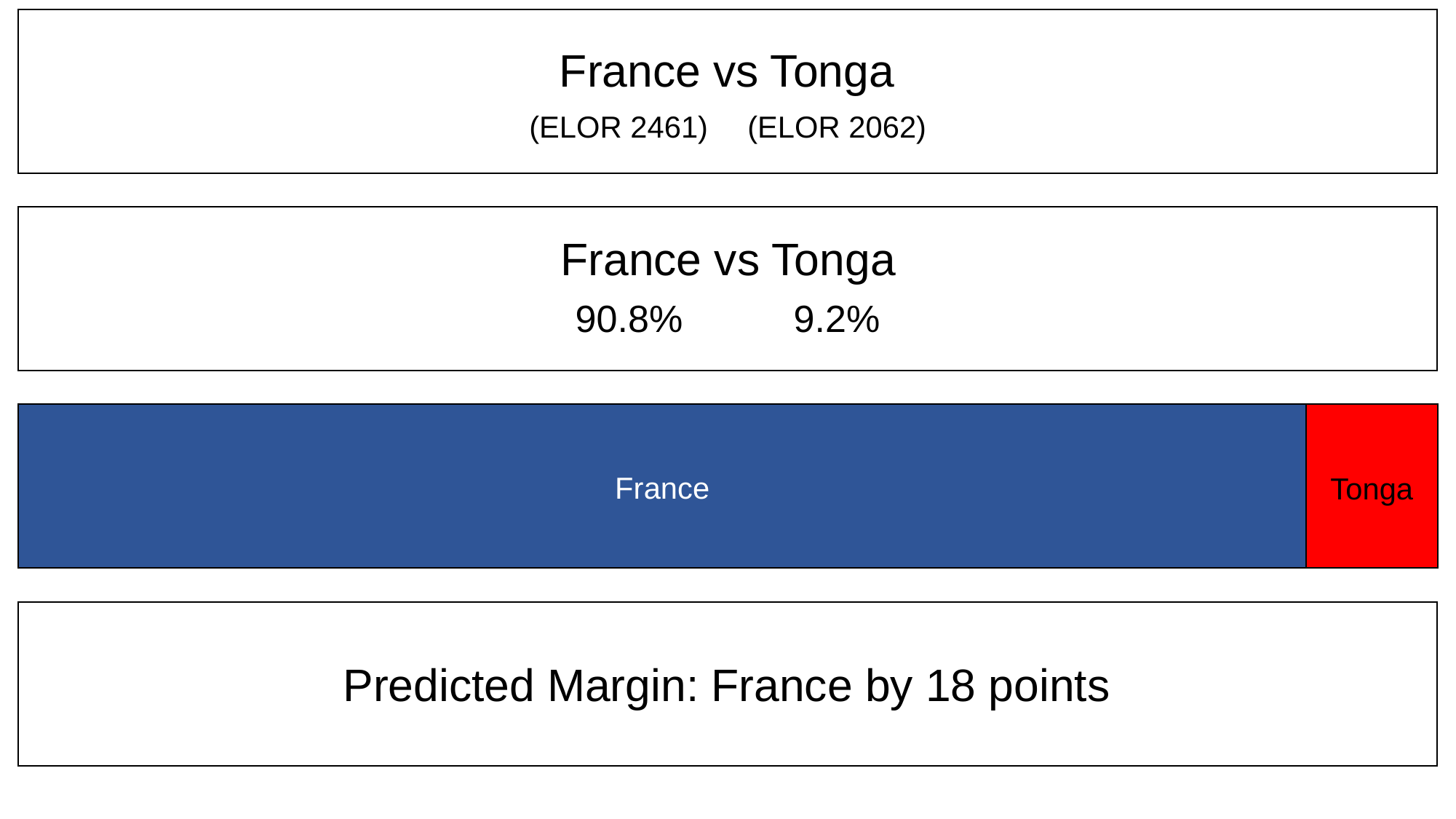

France vs Tonga
(ELOR 2461)	(ELOR 2062)

France vs Tonga
90.8%		9.2%

France
Tonga

Predicted Margin: France by 18 points